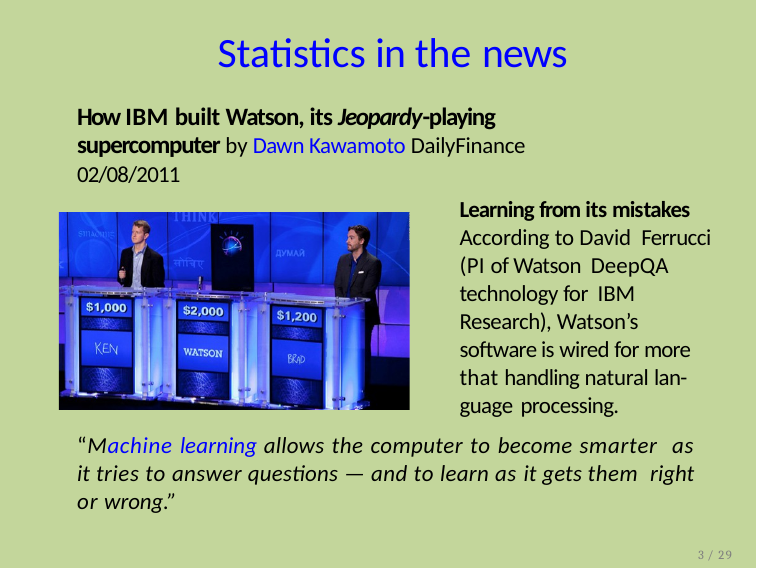

# Statistics in the news
How IBM built Watson, its Jeopardy-playing  supercomputer by Dawn Kawamoto DailyFinance  02/08/2011
Learning from its mistakes According to David  Ferrucci (PI of Watson  DeepQA technology for  IBM Research), Watson’s  software is wired for more  that handling natural lan-  guage processing.
“Machine learning allows the computer to become smarter  as it tries to answer questions — and to learn as it gets them  right or wrong.”

3 / 29